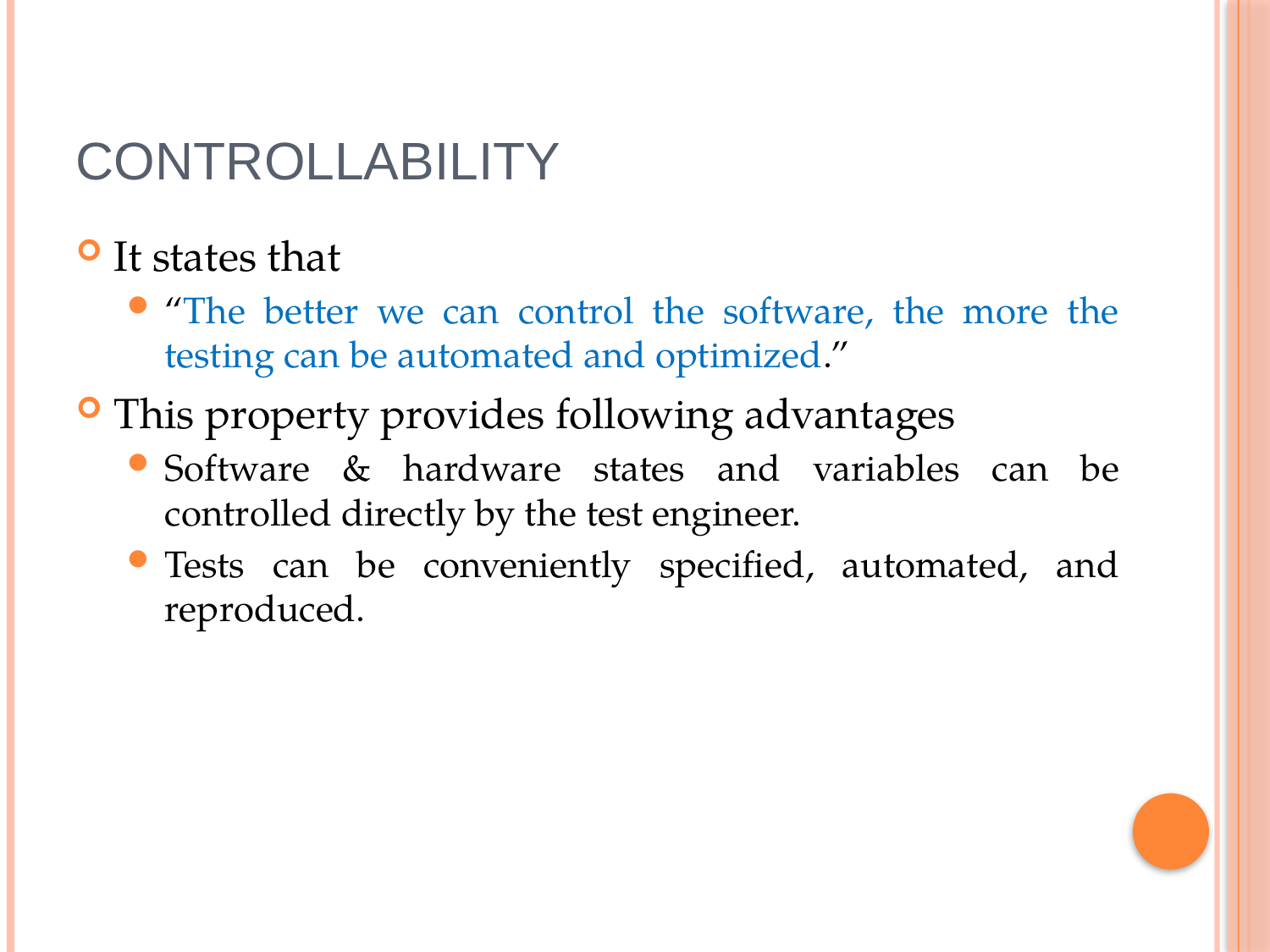

# Controllability
It states that
“The better we can control the software, the more the testing can be automated and optimized.”
This property provides following advantages
Software & hardware states and variables can be controlled directly by the test engineer.
Tests can be conveniently specified, automated, and reproduced.